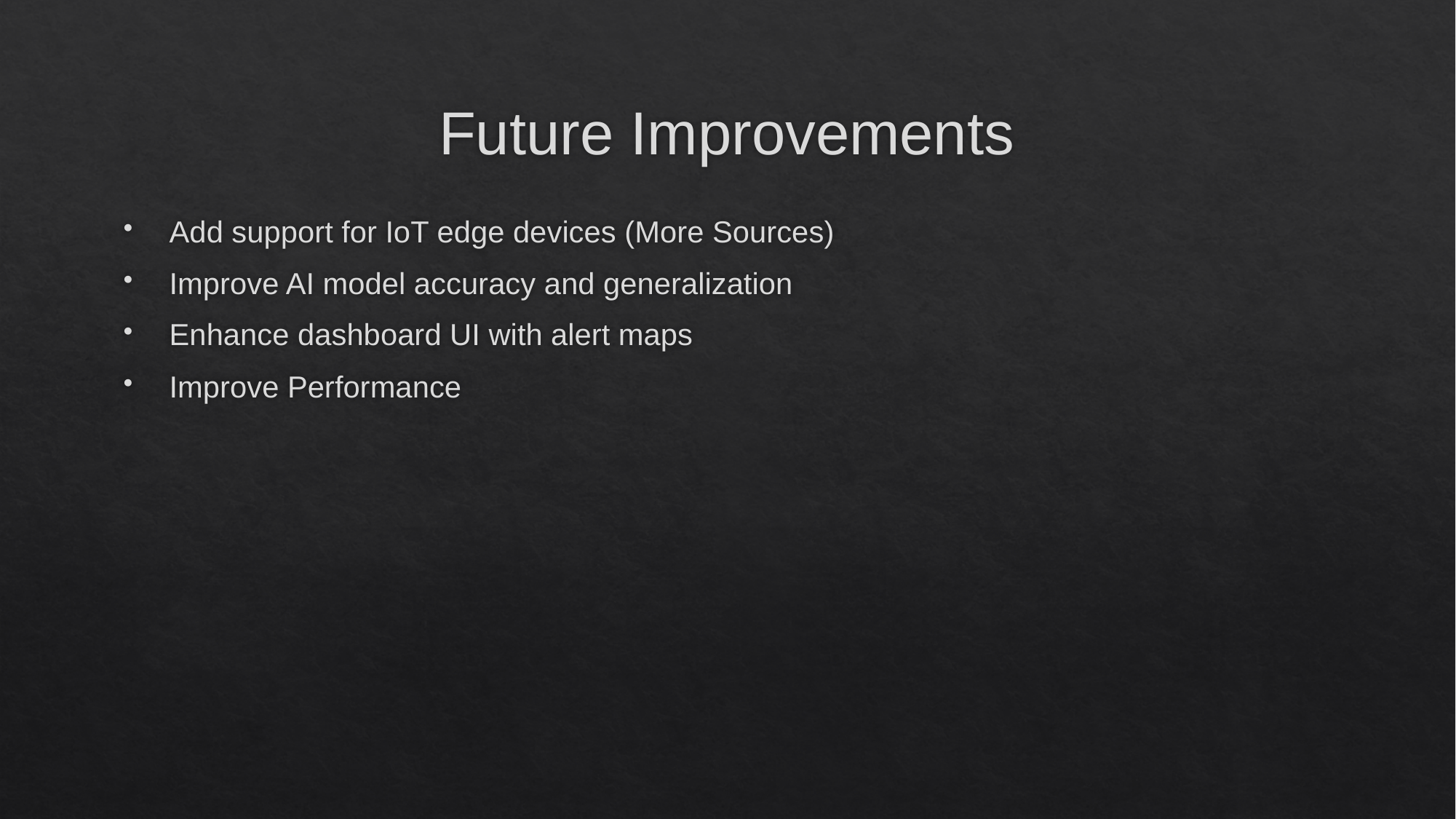

# Future Improvements
 Add support for IoT edge devices (More Sources)
 Improve AI model accuracy and generalization
 Enhance dashboard UI with alert maps
 Improve Performance